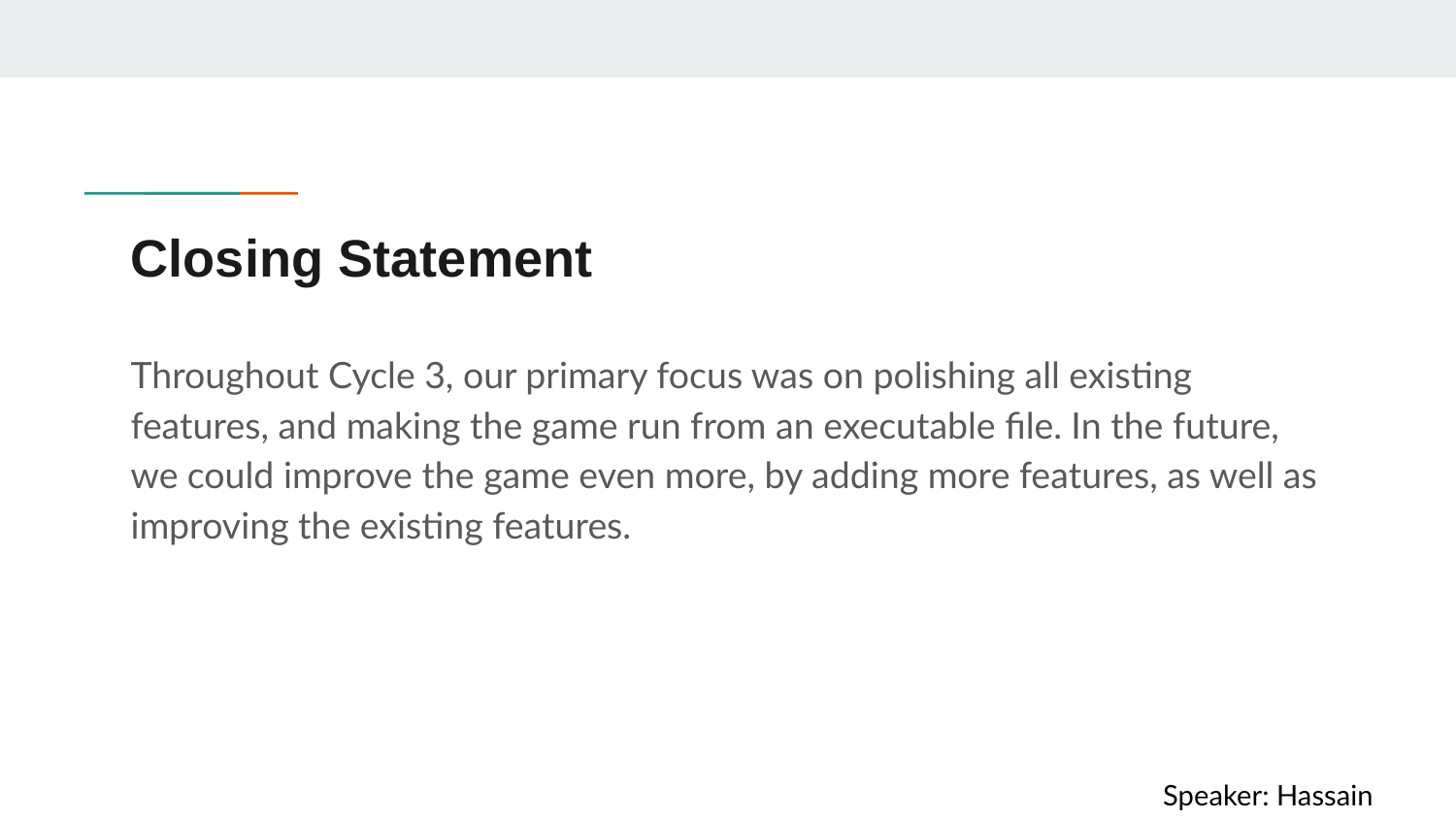

# Closing Statement
Throughout Cycle 3, our primary focus was on polishing all existing features, and making the game run from an executable file. In the future, we could improve the game even more, by adding more features, as well as improving the existing features.
Speaker: Hassain